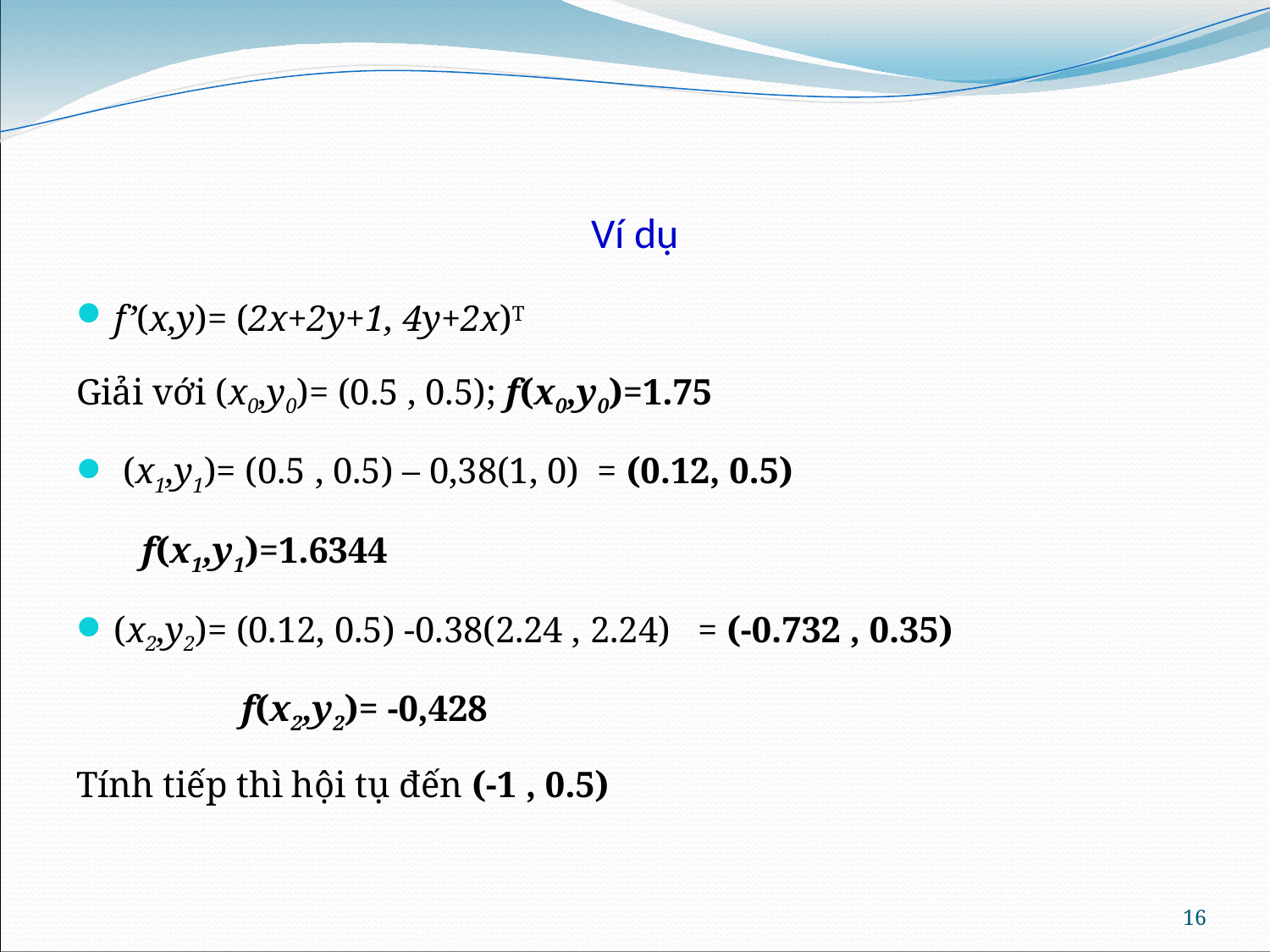

# Ví dụ
f’(x,y)= (2x+2y+1, 4y+2x)T
Giải với (x0,y0)= (0.5 , 0.5); f(x0,y0)=1.75
 (x1,y1)= (0.5 , 0.5) – 0,38(1, 0)  = (0.12, 0.5)
	   f(x1,y1)=1.6344
(x2,y2)= (0.12, 0.5) -0.38(2.24 , 2.24)   = (-0.732 , 0.35)
		f(x2,y2)= -0,428
Tính tiếp thì hội tụ đến (-1 , 0.5)

16